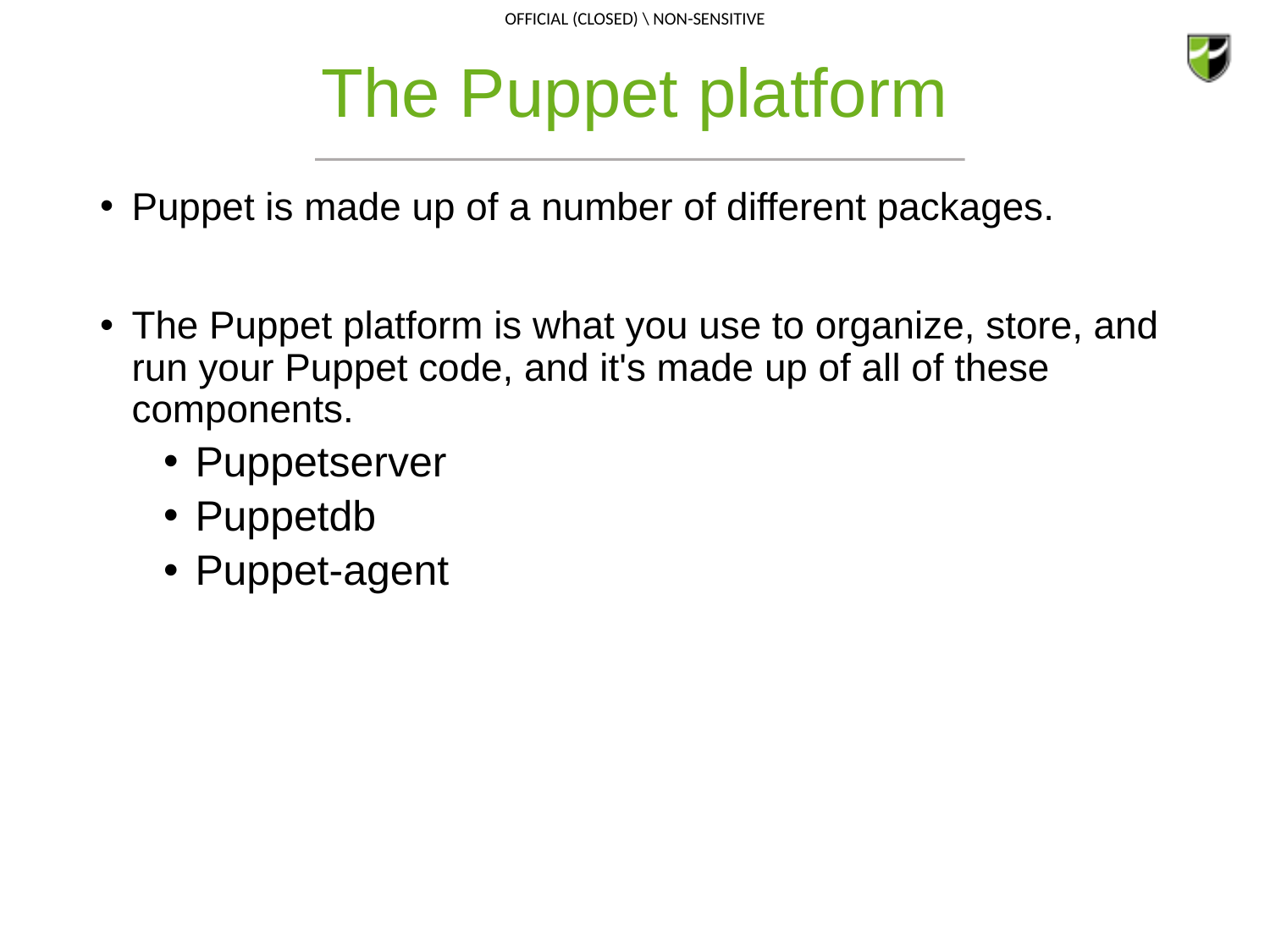

# The Puppet platform
Puppet is made up of a number of different packages.

The Puppet platform is what you use to organize, store, and run your Puppet code, and it's made up of all of these components.
Puppetserver
Puppetdb
Puppet-agent